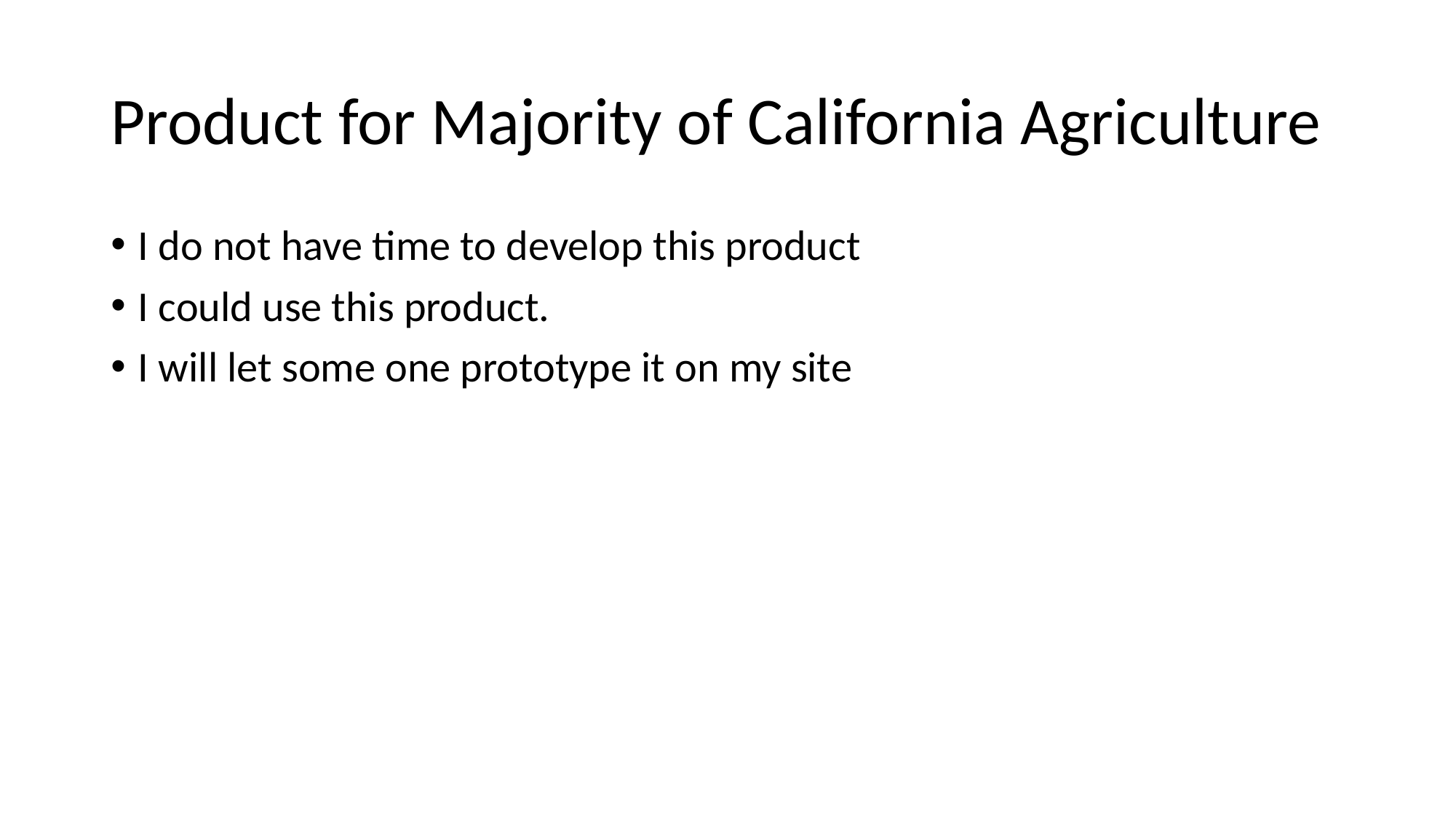

# Product for Majority of California Agriculture
I do not have time to develop this product
I could use this product.
I will let some one prototype it on my site